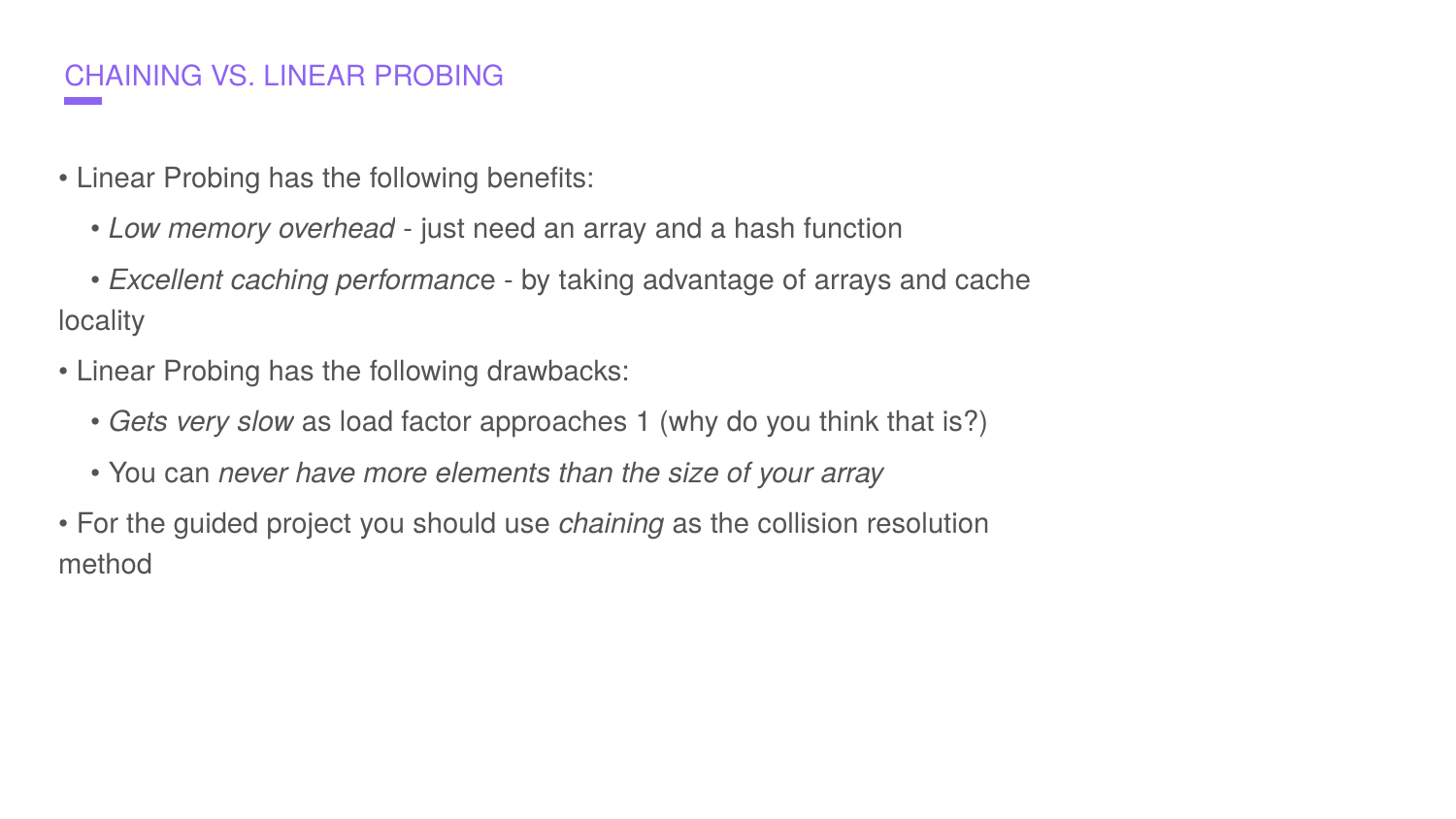

# CHAINING VS. LINEAR PROBING
• Linear Probing has the following benefits:
    • Low memory overhead - just need an array and a hash function
    • Excellent caching performance - by taking advantage of arrays and cache locality
• Linear Probing has the following drawbacks:
    • Gets very slow as load factor approaches 1 (why do you think that is?)
    • You can never have more elements than the size of your array
• For the guided project you should use chaining as the collision resolution method